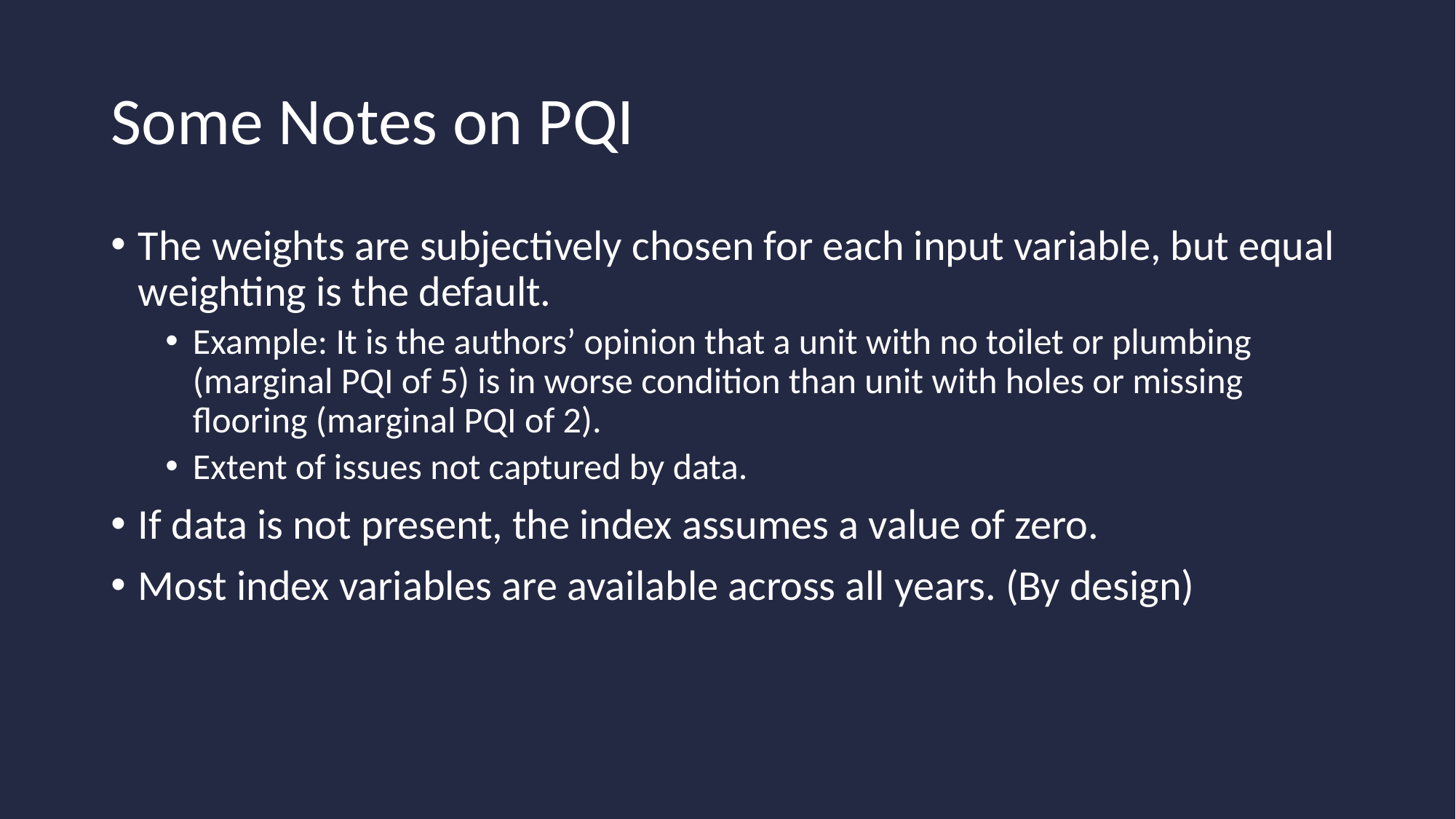

# Some Notes on PQI
The weights are subjectively chosen for each input variable, but equal weighting is the default.
Example: It is the authors’ opinion that a unit with no toilet or plumbing (marginal PQI of 5) is in worse condition than unit with holes or missing flooring (marginal PQI of 2).
Extent of issues not captured by data.
If data is not present, the index assumes a value of zero.
Most index variables are available across all years. (By design)